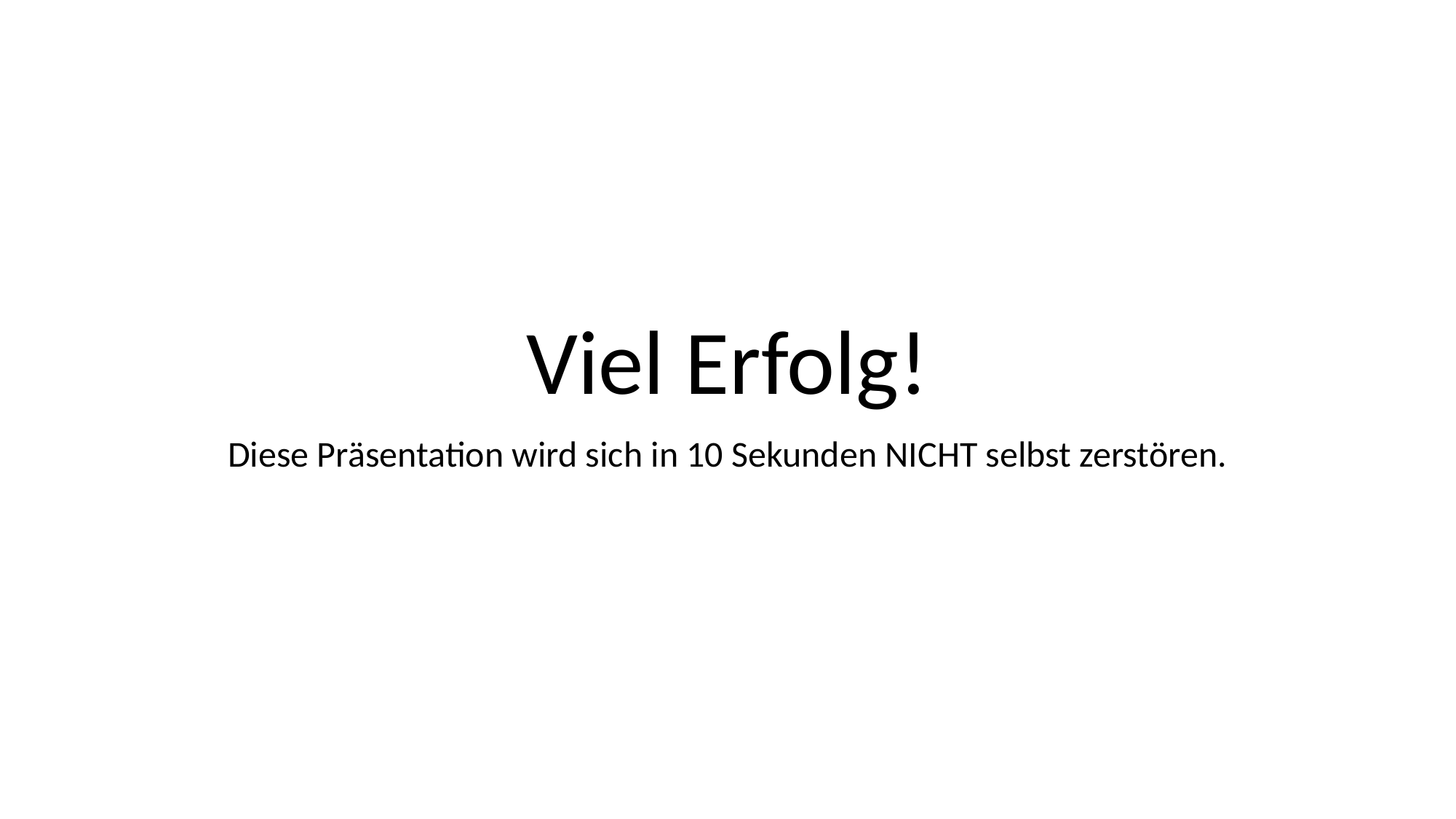

# Viel Erfolg!
Diese Präsentation wird sich in 10 Sekunden NICHT selbst zerstören.